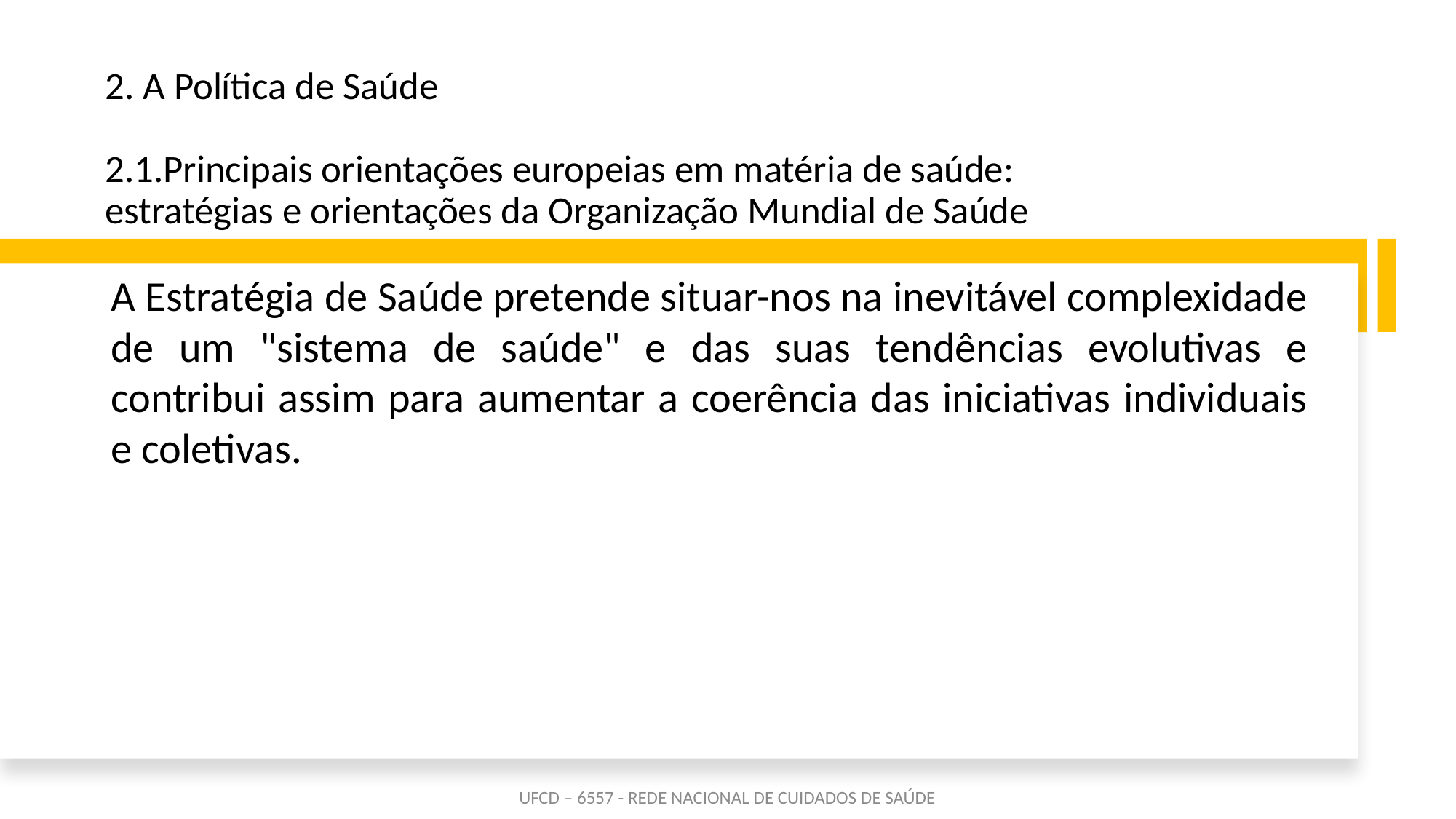

# 2. A Política de Saúde 2.1.Principais orientações europeias em matéria de saúde: estratégias e orientações da Organização Mundial de Saúde

A Estratégia de Saúde pretende situar-nos na inevitável complexidade de um "sistema de saúde" e das suas tendências evolutivas e contribui assim para aumentar a coerência das iniciativas individuais e coletivas.

consulta alargada e a uma  disposição continuamente reforçada de diálogo e de participação.

UFCD – 6557 - REDE NACIONAL DE CUIDADOS DE SAÚDE